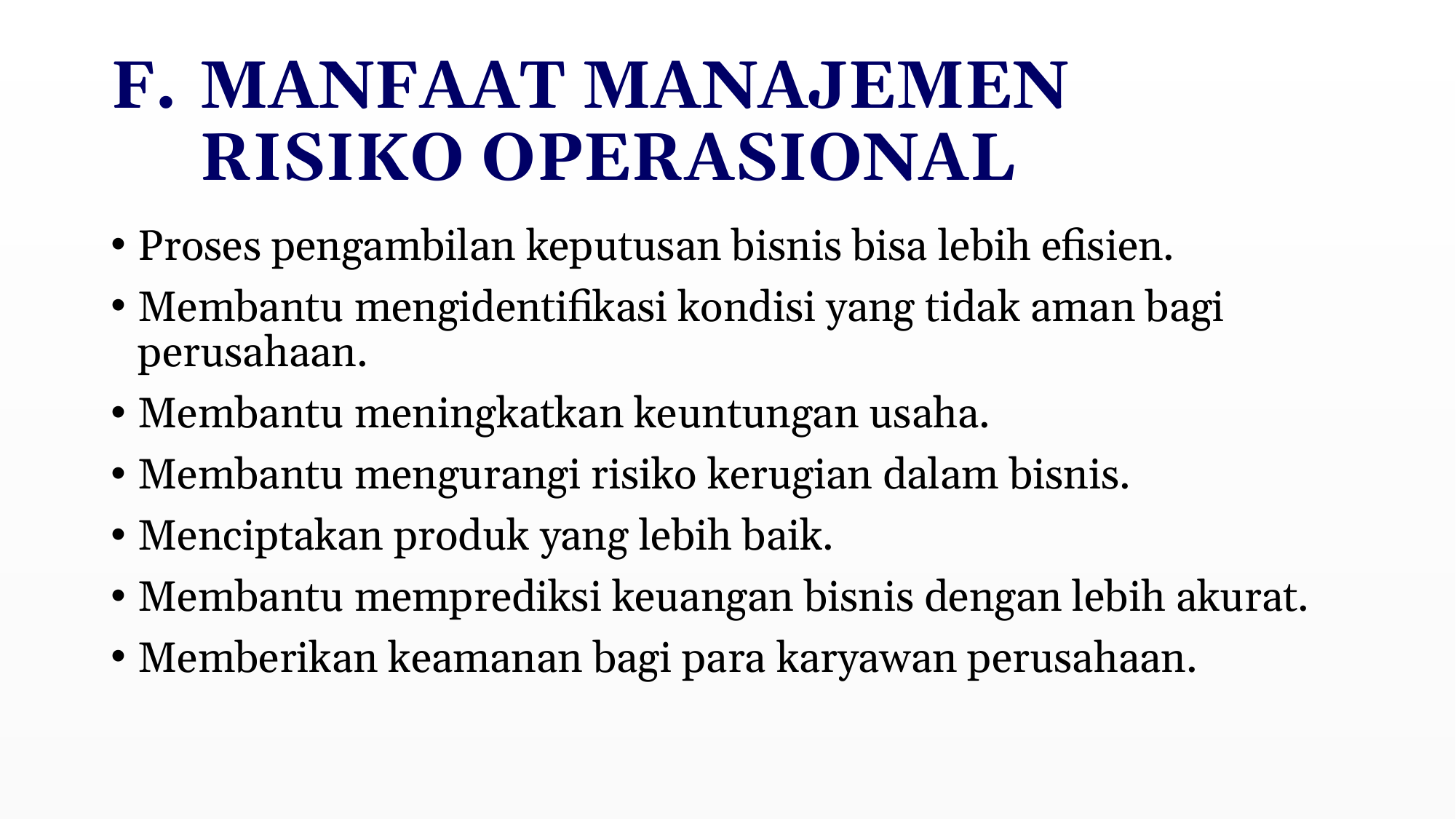

# MANFAAT MANAJEMEN RISIKO OPERASIONAL
Proses pengambilan keputusan bisnis bisa lebih efisien.
Membantu mengidentifikasi kondisi yang tidak aman bagi perusahaan.
Membantu meningkatkan keuntungan usaha.
Membantu mengurangi risiko kerugian dalam bisnis.
Menciptakan produk yang lebih baik.
Membantu memprediksi keuangan bisnis dengan lebih akurat.
Memberikan keamanan bagi para karyawan perusahaan.